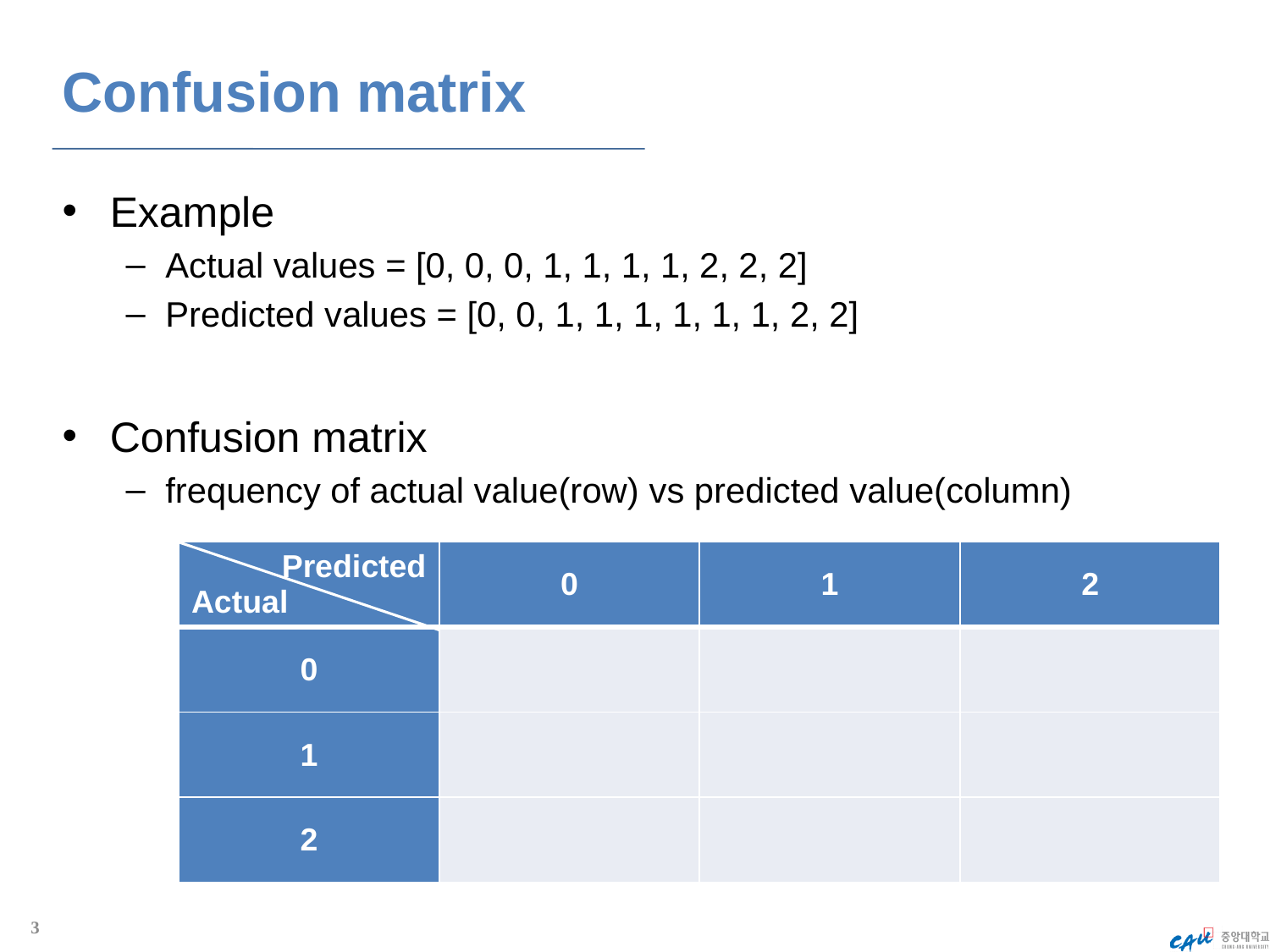

# Confusion matrix
Example
Actual values = [0, 0, 0, 1, 1, 1, 1, 2, 2, 2]
Predicted values = [0, 0, 1, 1, 1, 1, 1, 1, 2, 2]

Confusion matrix
frequency of actual value(row) vs predicted value(column)
| Predicted Actual | 0 | 1 | 2 |
| --- | --- | --- | --- |
| 0 |  |  |  |
| 1 |  |  |  |
| 2 |  |  |  |
3